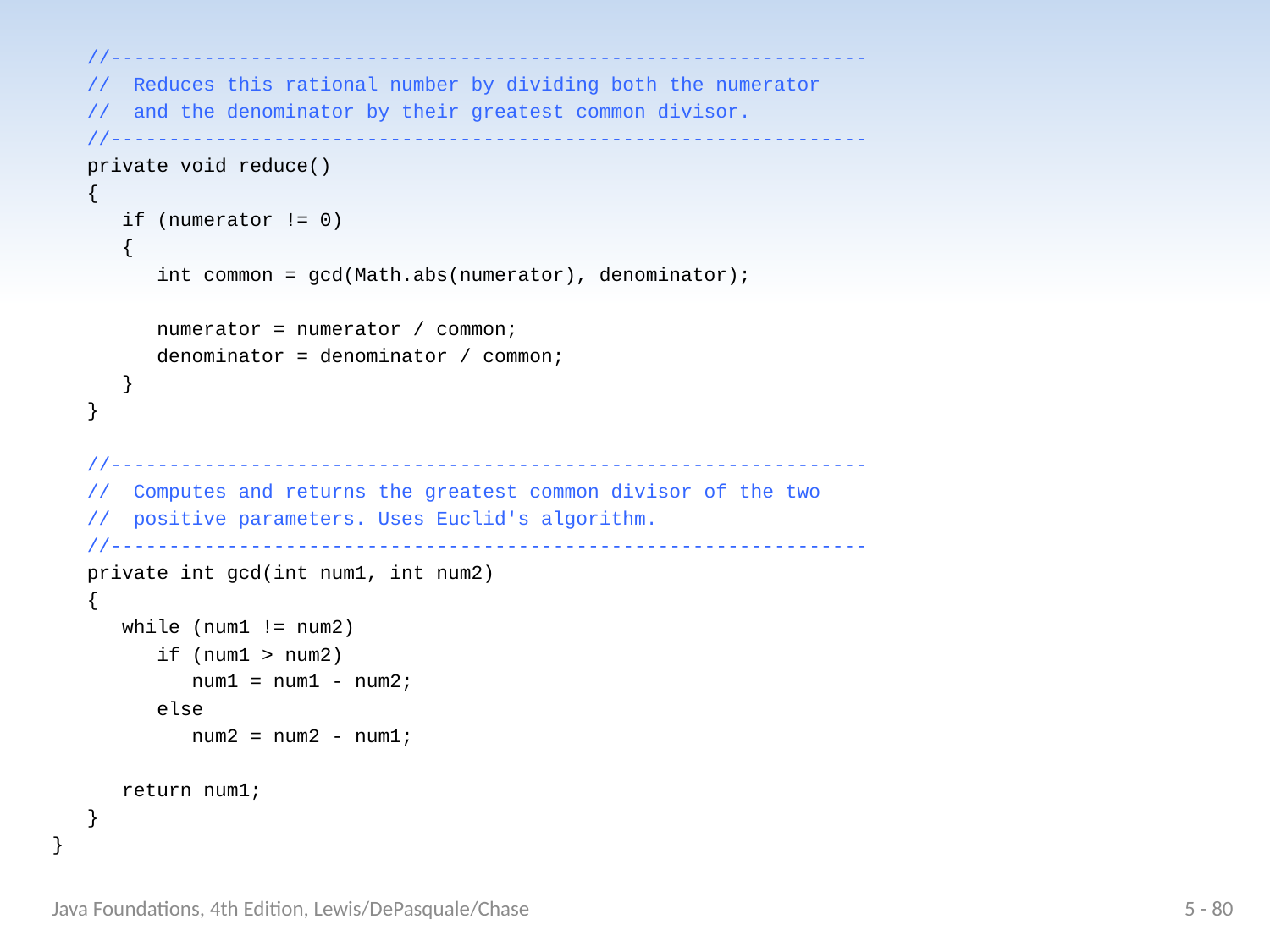

//-----------------------------------------------------------------
   //  Reduces this rational number by dividing both the numerator
   //  and the denominator by their greatest common divisor.
   //-----------------------------------------------------------------
   private void reduce()
   {
      if (numerator != 0)
      {
         int common = gcd(Math.abs(numerator), denominator);

         numerator = numerator / common;
         denominator = denominator / common;
      }
   }

   //-----------------------------------------------------------------
   //  Computes and returns the greatest common divisor of the two
   //  positive parameters. Uses Euclid's algorithm.
   //-----------------------------------------------------------------
   private int gcd(int num1, int num2)
   {
      while (num1 != num2)
         if (num1 > num2)
            num1 = num1 - num2;
         else
            num2 = num2 - num1;

      return num1;
   }
}

Java Foundations, 4th Edition, Lewis/DePasquale/Chase
5 - 80